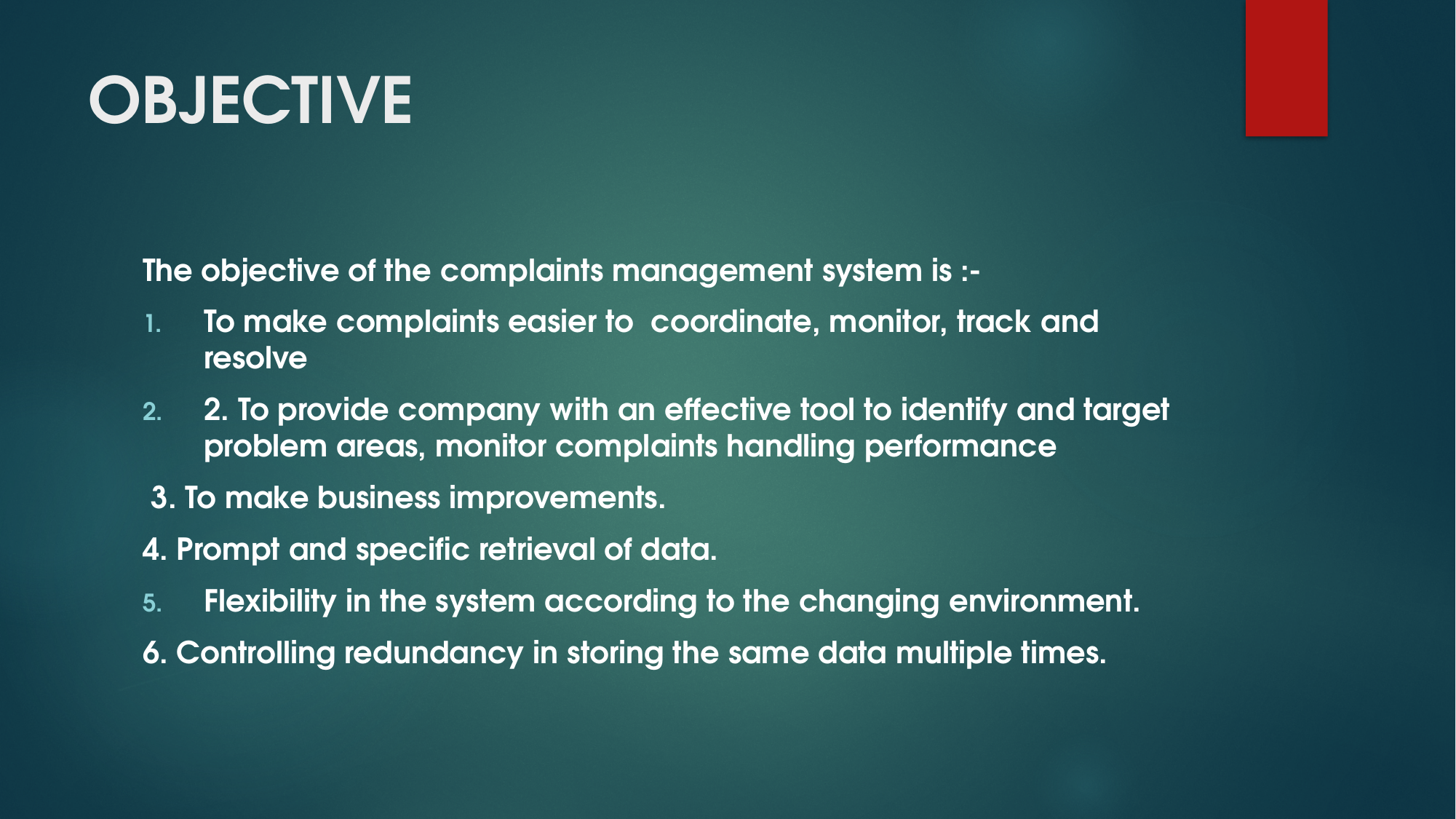

# OBJECTIVE
The objective of the complaints management system is :-
To make complaints easier to  coordinate, monitor, track and resolve
2. To provide company with an effective tool to identify and target problem areas, monitor complaints handling performance
 3. To make business improvements.
4. Prompt and specific retrieval of data.
Flexibility in the system according to the changing environment.
6. Controlling redundancy in storing the same data multiple times.